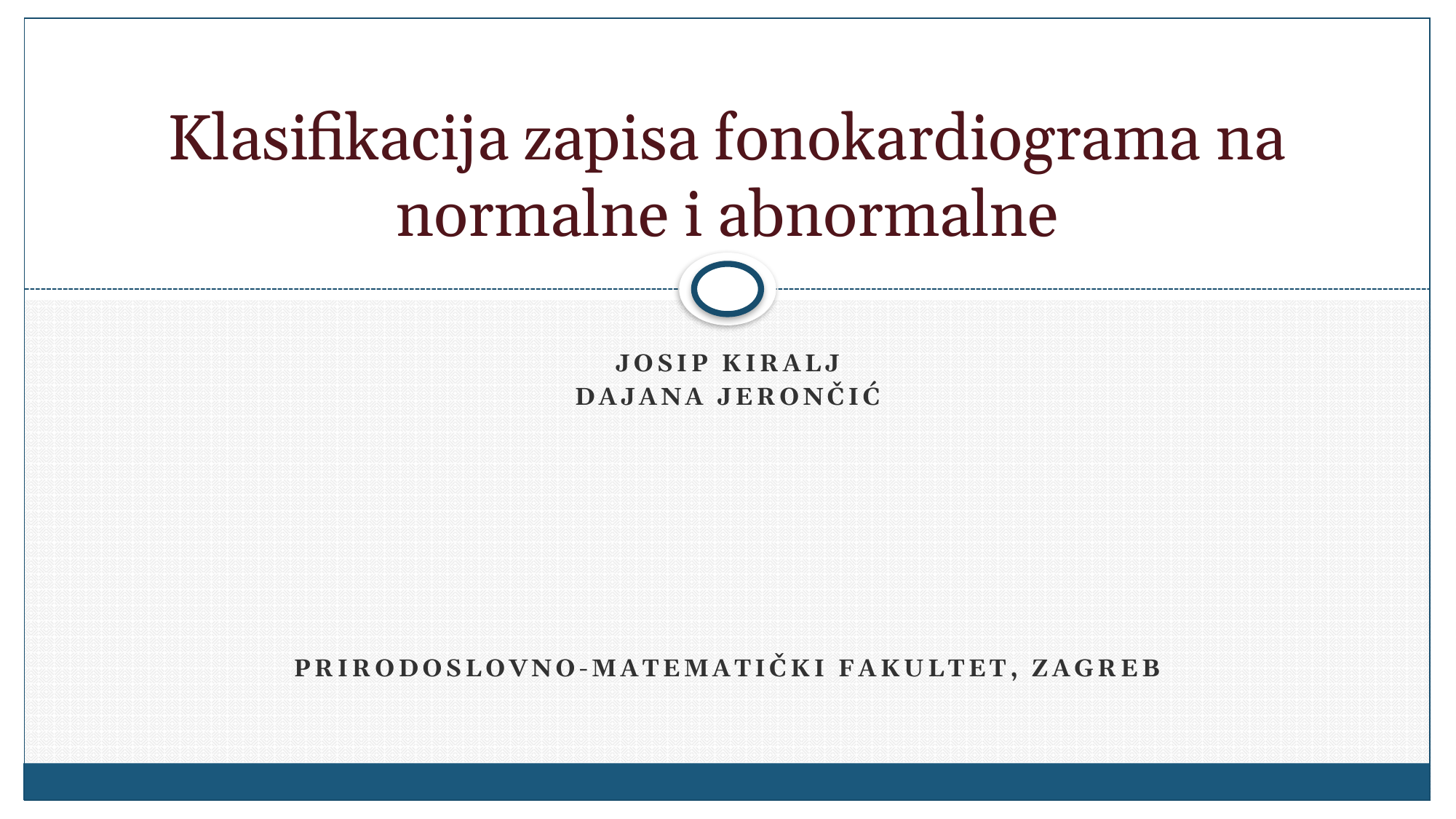

# Klasifikacija zapisa fonokardiograma na normalne i abnormalne
Josip Kiralj
Dajana Jerončić

Prirodoslovno-matematički fakultet, Zagreb